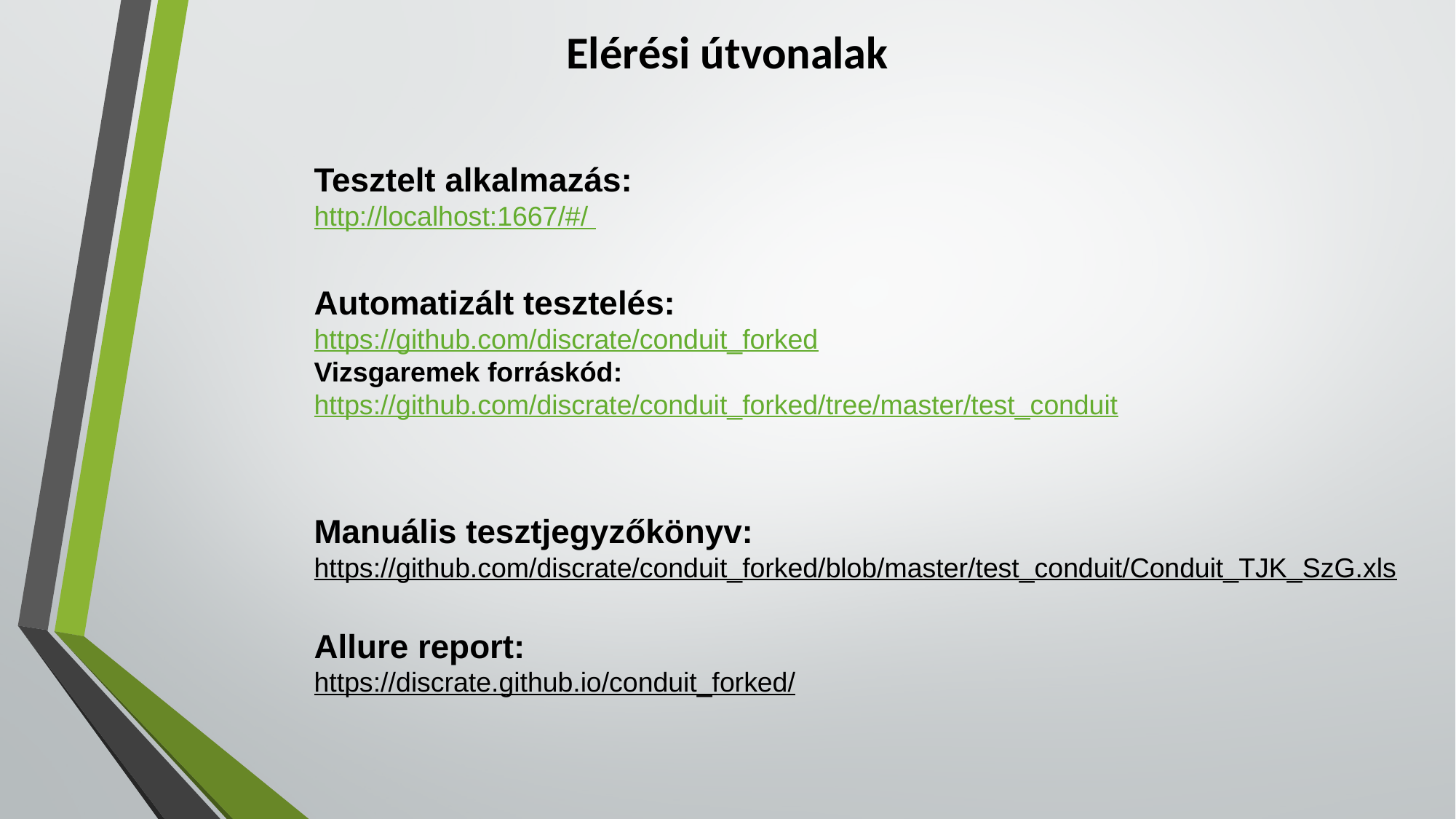

Elérési útvonalak
Tesztelt alkalmazás:
http://localhost:1667/#/
Automatizált tesztelés:
https://github.com/discrate/conduit_forked
Vizsgaremek forráskód: https://github.com/discrate/conduit_forked/tree/master/test_conduit

Manuális tesztjegyzőkönyv: https://github.com/discrate/conduit_forked/blob/master/test_conduit/Conduit_TJK_SzG.xls
Allure report:
https://discrate.github.io/conduit_forked/